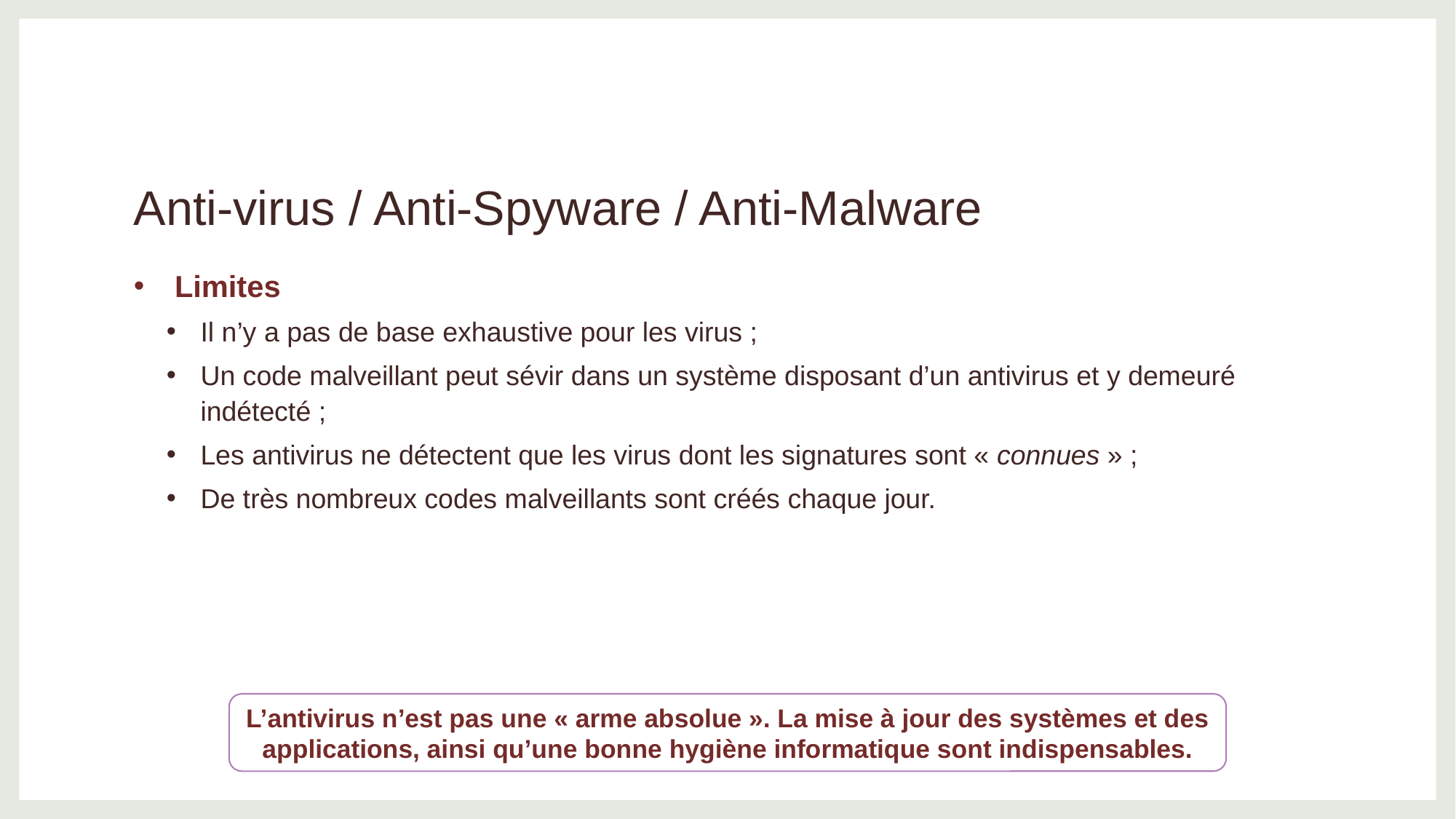

# Anti-virus / Anti-Spyware / Anti-Malware
Limites
Il n’y a pas de base exhaustive pour les virus ;
Un code malveillant peut sévir dans un système disposant d’un antivirus et y demeuré indétecté ;
Les antivirus ne détectent que les virus dont les signatures sont « connues » ;
De très nombreux codes malveillants sont créés chaque jour.
L’antivirus n’est pas une « arme absolue ». La mise à jour des systèmes et des applications, ainsi qu’une bonne hygiène informatique sont indispensables.